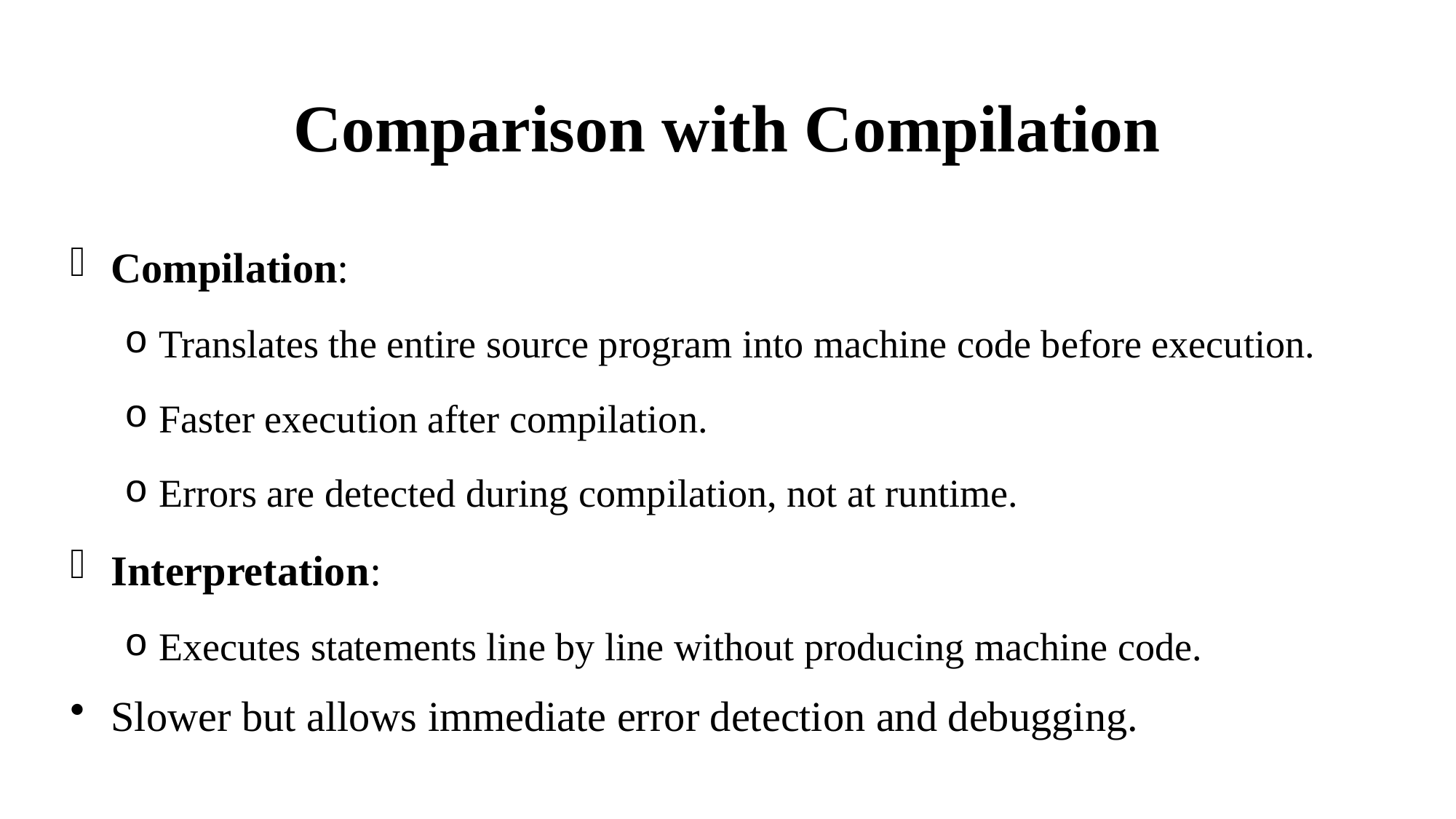

# Comparison with Compilation
Compilation:
Translates the entire source program into machine code before execution.
Faster execution after compilation.
Errors are detected during compilation, not at runtime.
Interpretation:
Executes statements line by line without producing machine code.
Slower but allows immediate error detection and debugging.